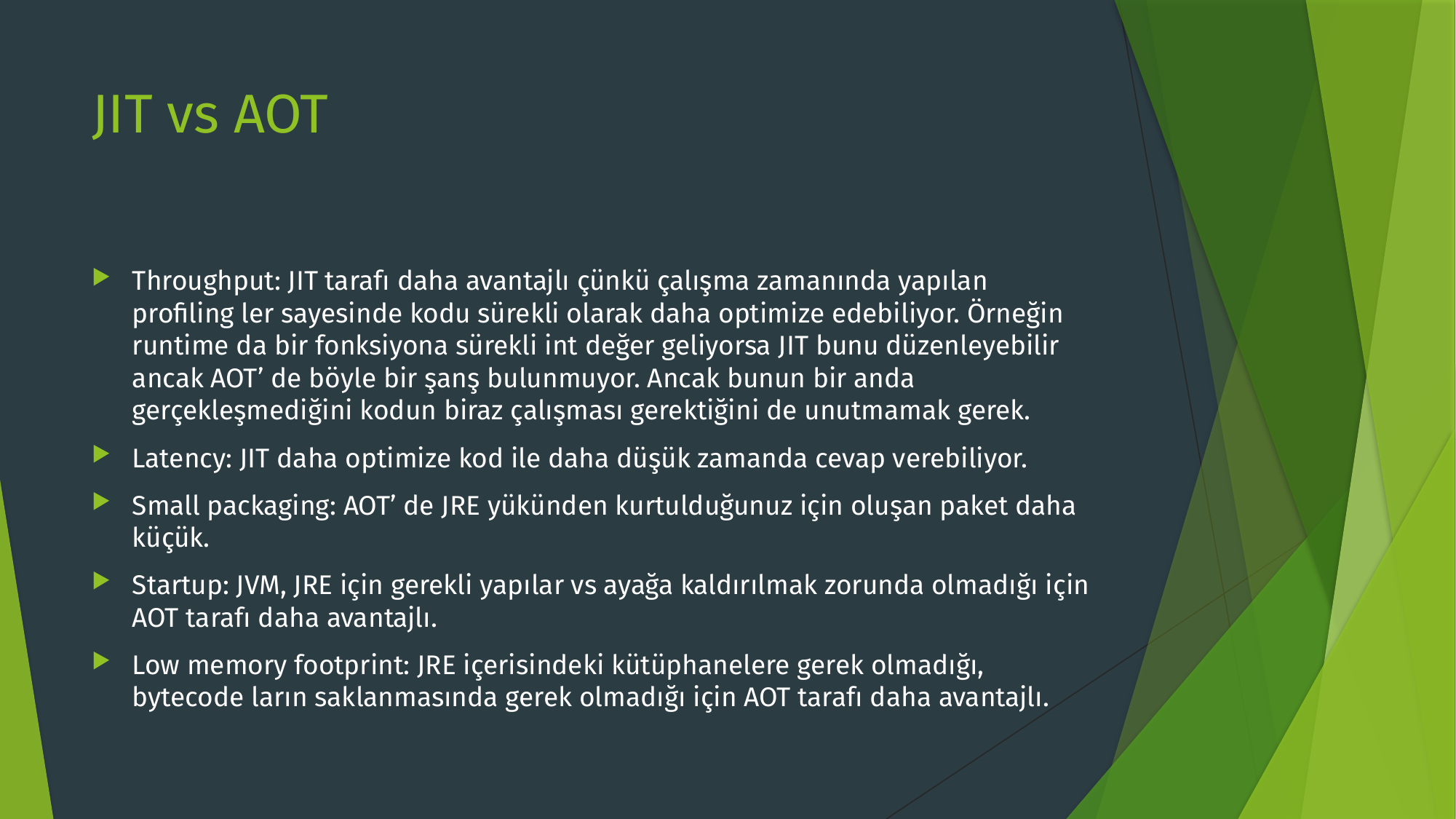

# JIT vs AOT
Throughput: JIT tarafı daha avantajlı çünkü çalışma zamanında yapılan profiling ler sayesinde kodu sürekli olarak daha optimize edebiliyor. Örneğin runtime da bir fonksiyona sürekli int değer geliyorsa JIT bunu düzenleyebilir ancak AOT’ de böyle bir şanş bulunmuyor. Ancak bunun bir anda gerçekleşmediğini kodun biraz çalışması gerektiğini de unutmamak gerek.
Latency: JIT daha optimize kod ile daha düşük zamanda cevap verebiliyor.
Small packaging: AOT’ de JRE yükünden kurtulduğunuz için oluşan paket daha küçük.
Startup: JVM, JRE için gerekli yapılar vs ayağa kaldırılmak zorunda olmadığı için AOT tarafı daha avantajlı.
Low memory footprint: JRE içerisindeki kütüphanelere gerek olmadığı, bytecode ların saklanmasında gerek olmadığı için AOT tarafı daha avantajlı.